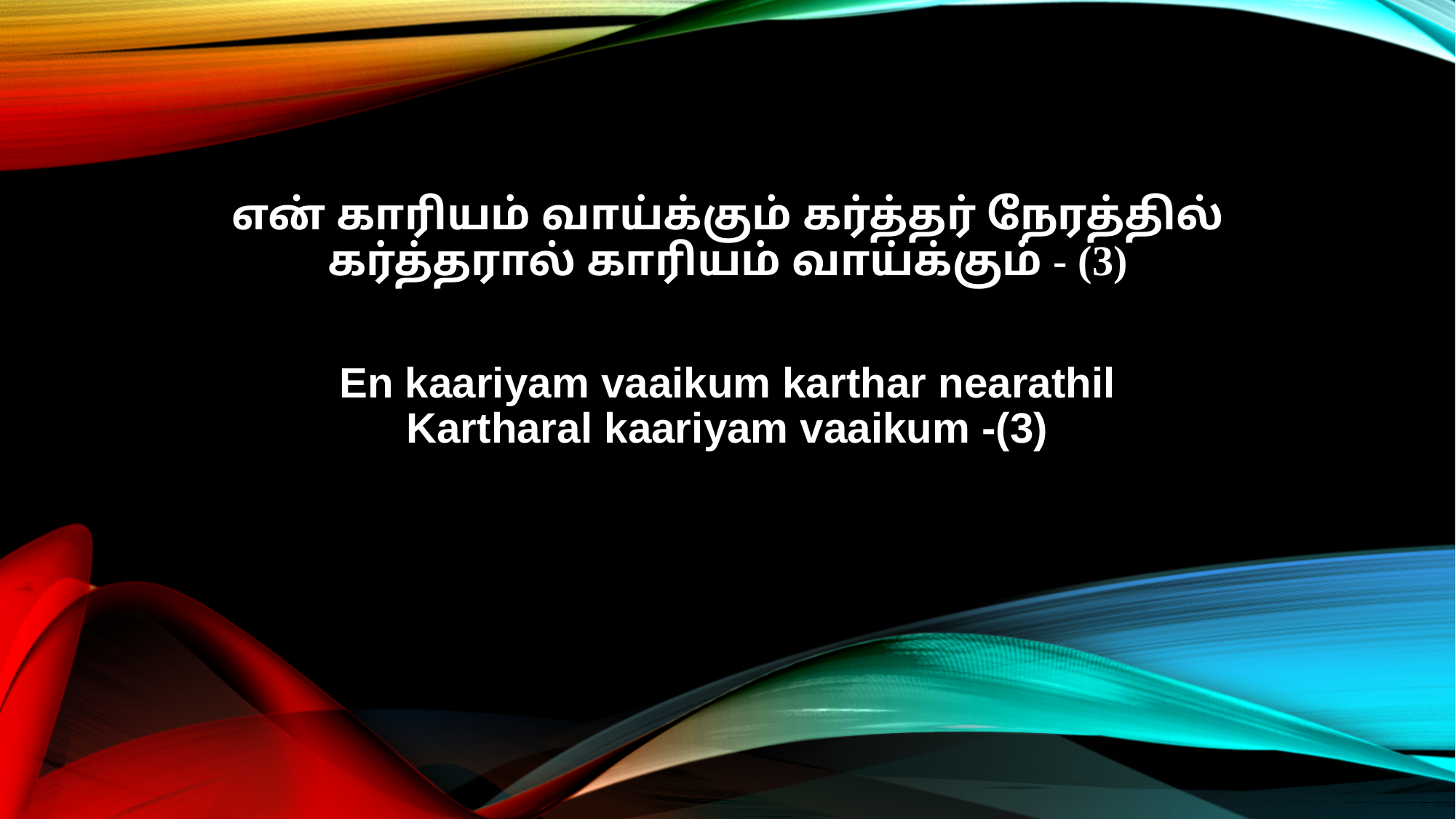

என் காரியம் வாய்க்கும் கர்த்தர் நேரத்தில்
கர்த்தரால் காரியம் வாய்க்கும் - (3)

En kaariyam vaaikum karthar nearathil
Kartharal kaariyam vaaikum -(3)